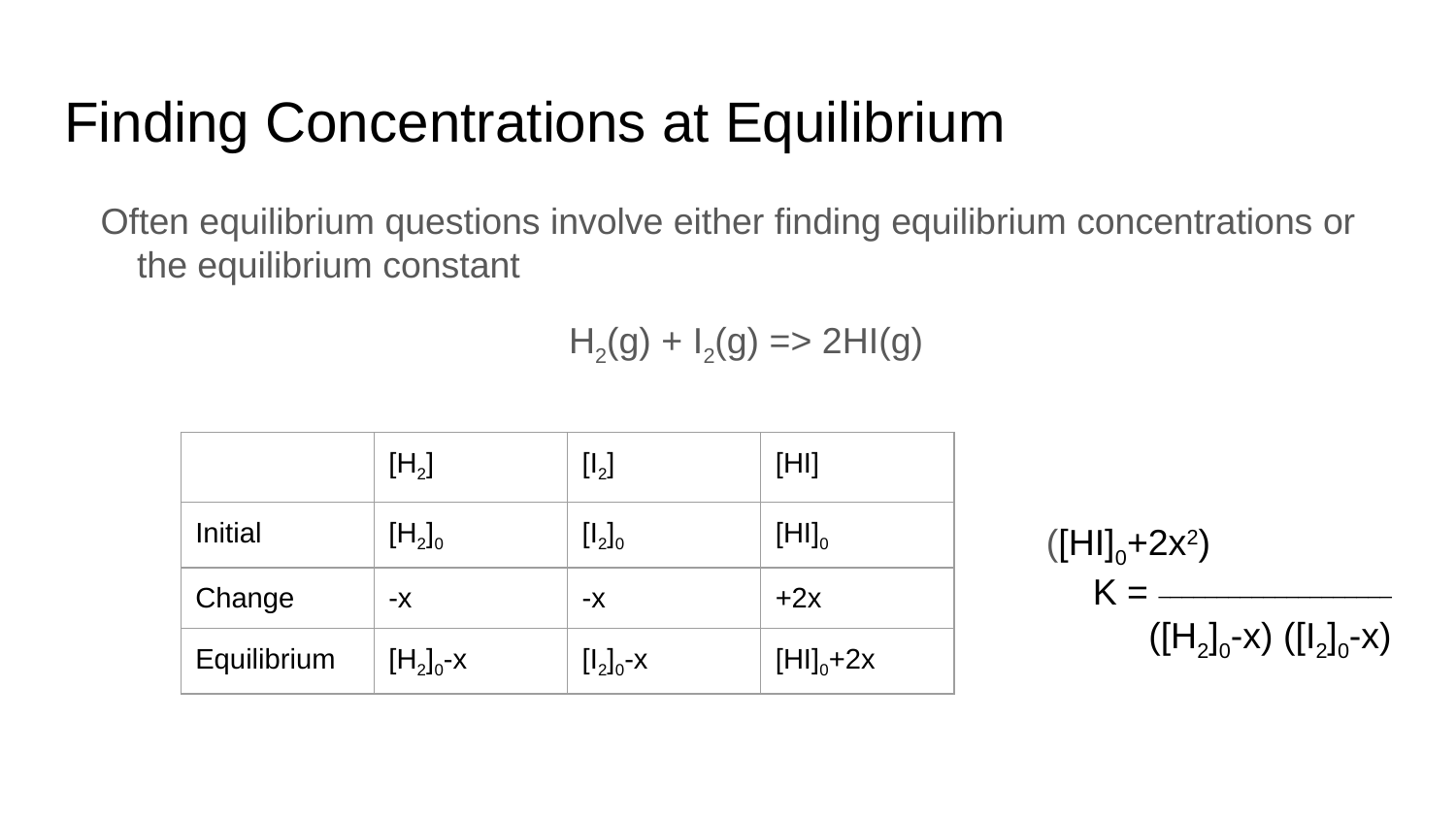

# Finding Concentrations at Equilibrium
Often equilibrium questions involve either finding equilibrium concentrations or the equilibrium constant
H2(g) + I2(g) => 2HI(g)

           													([HI]0+2x2)
K = ____________________
	([H2]0-x) ([I2]0-x)

|  | [H2] | [I2] | [HI] |
| --- | --- | --- | --- |
| Initial | [H2]0 | [I2]0 | [HI]0 |
| Change | -x | -x | +2x |
| Equilibrium | [H2]0-x | [I2]0-x | [HI]0+2x |